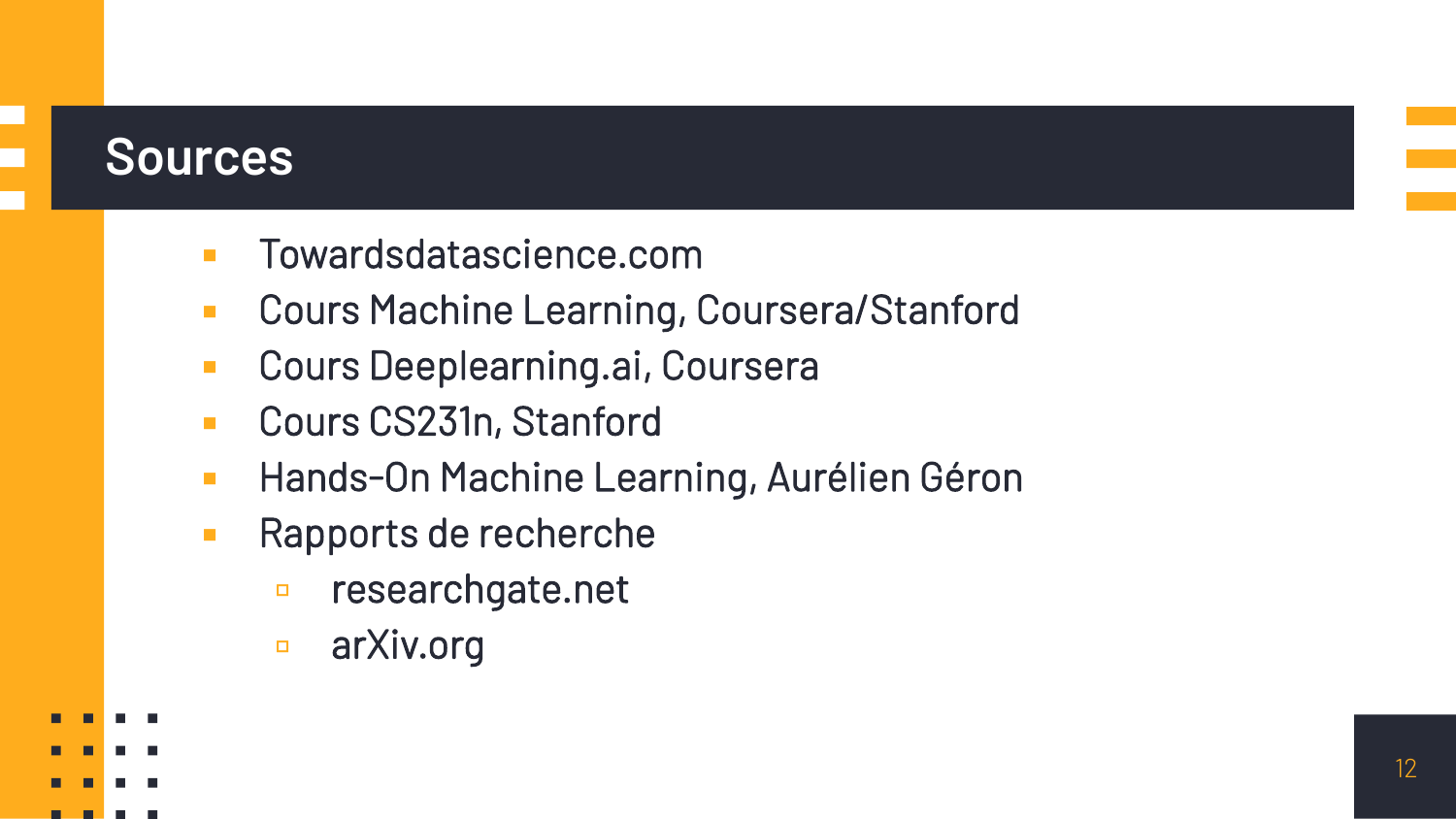

# Sources
Towardsdatascience.com
Cours Machine Learning, Coursera/Stanford
Cours Deeplearning.ai, Coursera
Cours CS231n, Stanford
Hands-On Machine Learning, Aurélien Géron
Rapports de recherche
researchgate.net
arXiv.org
12